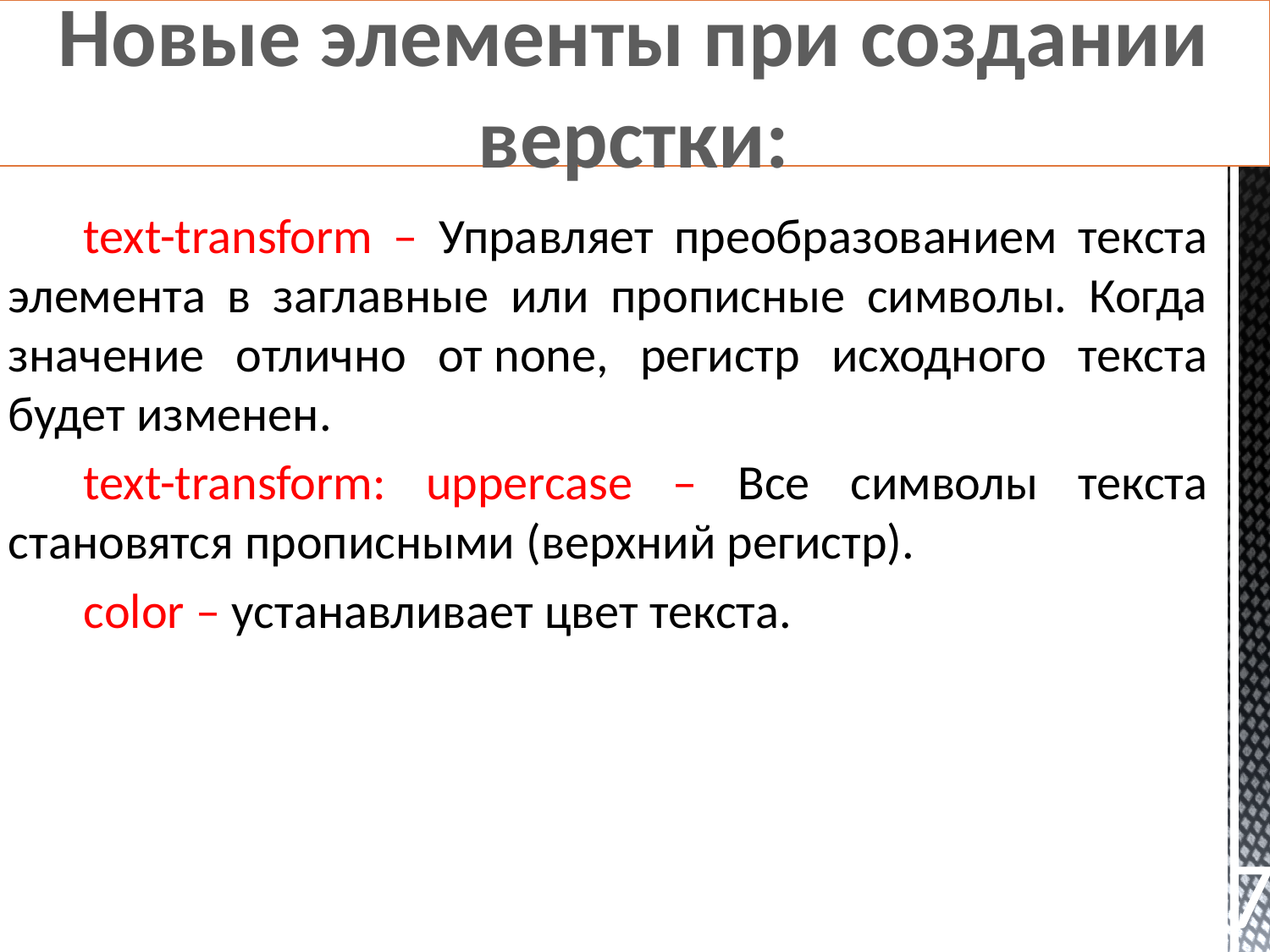

Новые элементы при создании верстки:

text-transform – Управляет преобразованием текста элемента в заглавные или прописные символы. Когда значение отлично от none, регистр исходного текста будет изменен.
text-transform: uppercase – Все символы текста становятся прописными (верхний регистр).
color – устанавливает цвет текста.

7